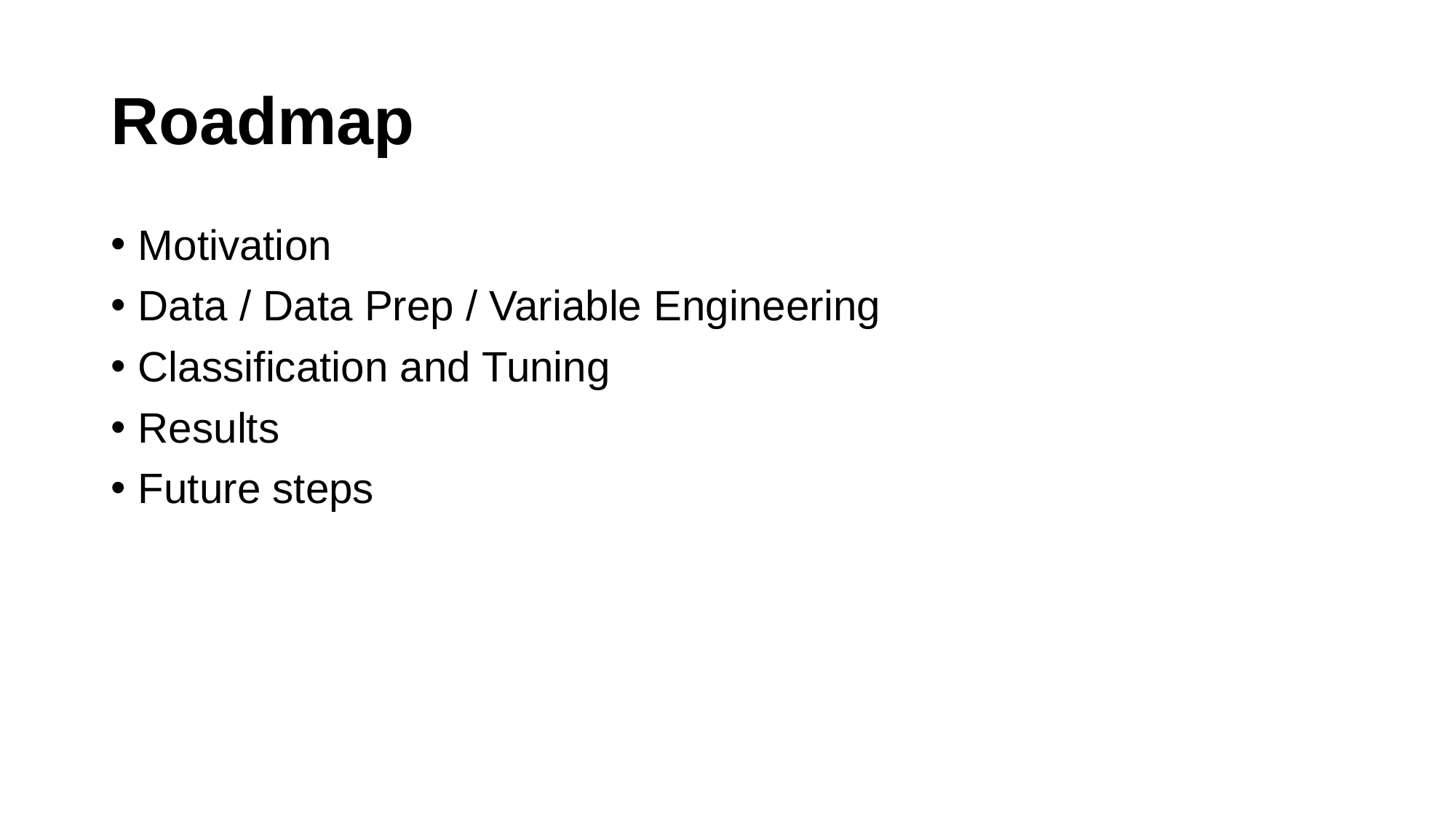

# Roadmap
Motivation
Data / Data Prep / Variable Engineering
Classification and Tuning
Results
Future steps